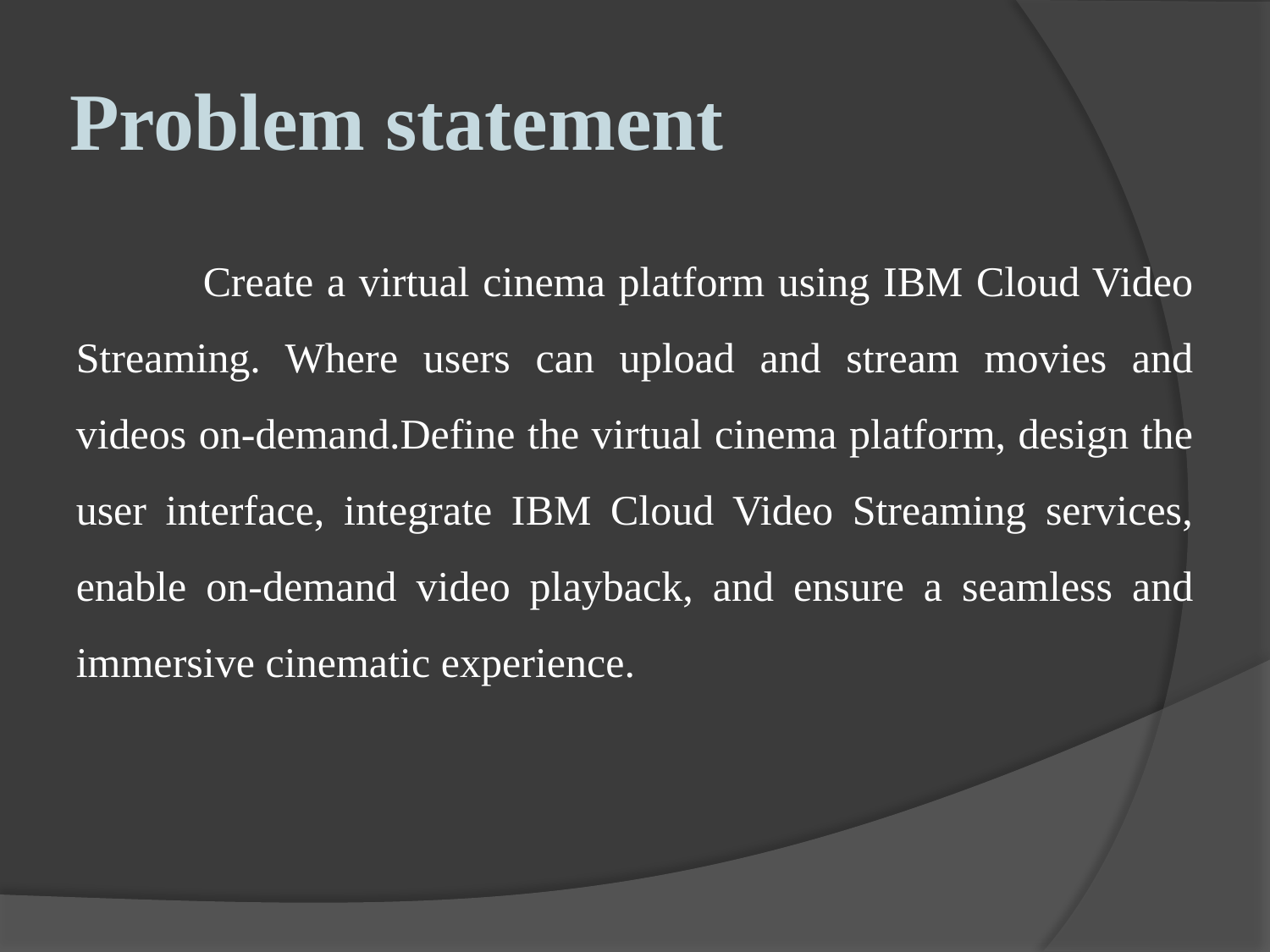

# Problem statement
	Create a virtual cinema platform using IBM Cloud Video Streaming. Where users can upload and stream movies and videos on-demand.Define the virtual cinema platform, design the user interface, integrate IBM Cloud Video Streaming services, enable on-demand video playback, and ensure a seamless and immersive cinematic experience.